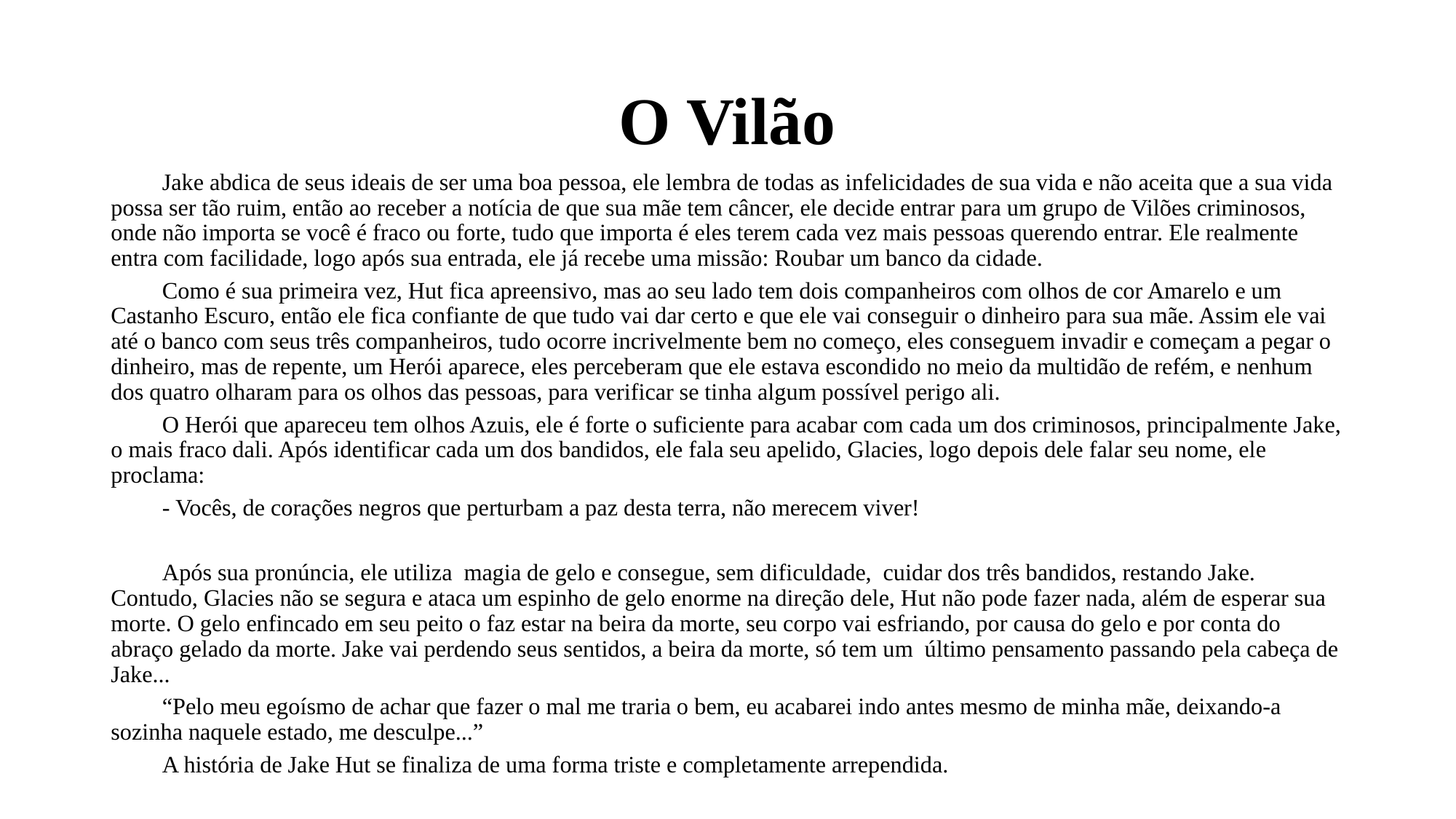

# O Vilão
	Jake abdica de seus ideais de ser uma boa pessoa, ele lembra de todas as infelicidades de sua vida e não aceita que a sua vida possa ser tão ruim, então ao receber a notícia de que sua mãe tem câncer, ele decide entrar para um grupo de Vilões criminosos, onde não importa se você é fraco ou forte, tudo que importa é eles terem cada vez mais pessoas querendo entrar. Ele realmente entra com facilidade, logo após sua entrada, ele já recebe uma missão: Roubar um banco da cidade.
	Como é sua primeira vez, Hut fica apreensivo, mas ao seu lado tem dois companheiros com olhos de cor Amarelo e um Castanho Escuro, então ele fica confiante de que tudo vai dar certo e que ele vai conseguir o dinheiro para sua mãe. Assim ele vai até o banco com seus três companheiros, tudo ocorre incrivelmente bem no começo, eles conseguem invadir e começam a pegar o dinheiro, mas de repente, um Herói aparece, eles perceberam que ele estava escondido no meio da multidão de refém, e nenhum dos quatro olharam para os olhos das pessoas, para verificar se tinha algum possível perigo ali.
	O Herói que apareceu tem olhos Azuis, ele é forte o suficiente para acabar com cada um dos criminosos, principalmente Jake, o mais fraco dali. Após identificar cada um dos bandidos, ele fala seu apelido, Glacies, logo depois dele falar seu nome, ele proclama:
	- Vocês, de corações negros que perturbam a paz desta terra, não merecem viver!

	Após sua pronúncia, ele utiliza  magia de gelo e consegue, sem dificuldade,  cuidar dos três bandidos, restando Jake. Contudo, Glacies não se segura e ataca um espinho de gelo enorme na direção dele, Hut não pode fazer nada, além de esperar sua morte. O gelo enfincado em seu peito o faz estar na beira da morte, seu corpo vai esfriando, por causa do gelo e por conta do abraço gelado da morte. Jake vai perdendo seus sentidos, a beira da morte, só tem um  último pensamento passando pela cabeça de Jake...
	“Pelo meu egoísmo de achar que fazer o mal me traria o bem, eu acabarei indo antes mesmo de minha mãe, deixando-a sozinha naquele estado, me desculpe...”
	A história de Jake Hut se finaliza de uma forma triste e completamente arrependida.